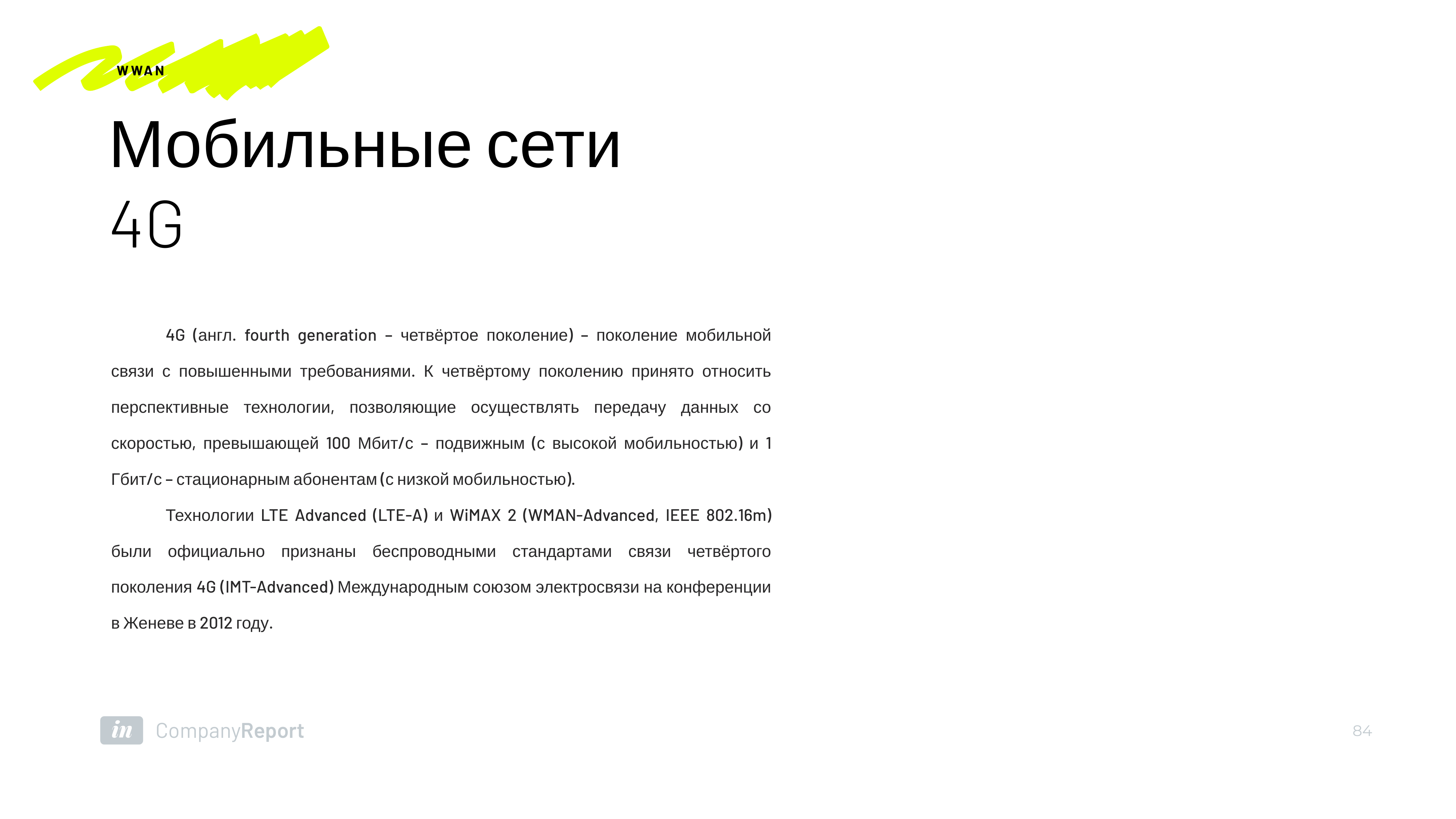

WWAN
Мобильные сети
4G
	4G (англ. fourth generation – четвёртое поколение) – поколение мобильной связи с повышенными требованиями. К четвёртому поколению принято относить перспективные технологии, позволяющие осуществлять передачу данных со скоростью, превышающей 100 Мбит/с – подвижным (с высокой мобильностью) и 1 Гбит/с – стационарным абонентам (с низкой мобильностью).
	Технологии LTE Advanced (LTE-A) и WiMAX 2 (WMAN-Advanced, IEEE 802.16m) были официально признаны беспроводными стандартами связи четвёртого поколения 4G (IMT-Advanced) Международным союзом электросвязи на конференции в Женеве в 2012 году.
84